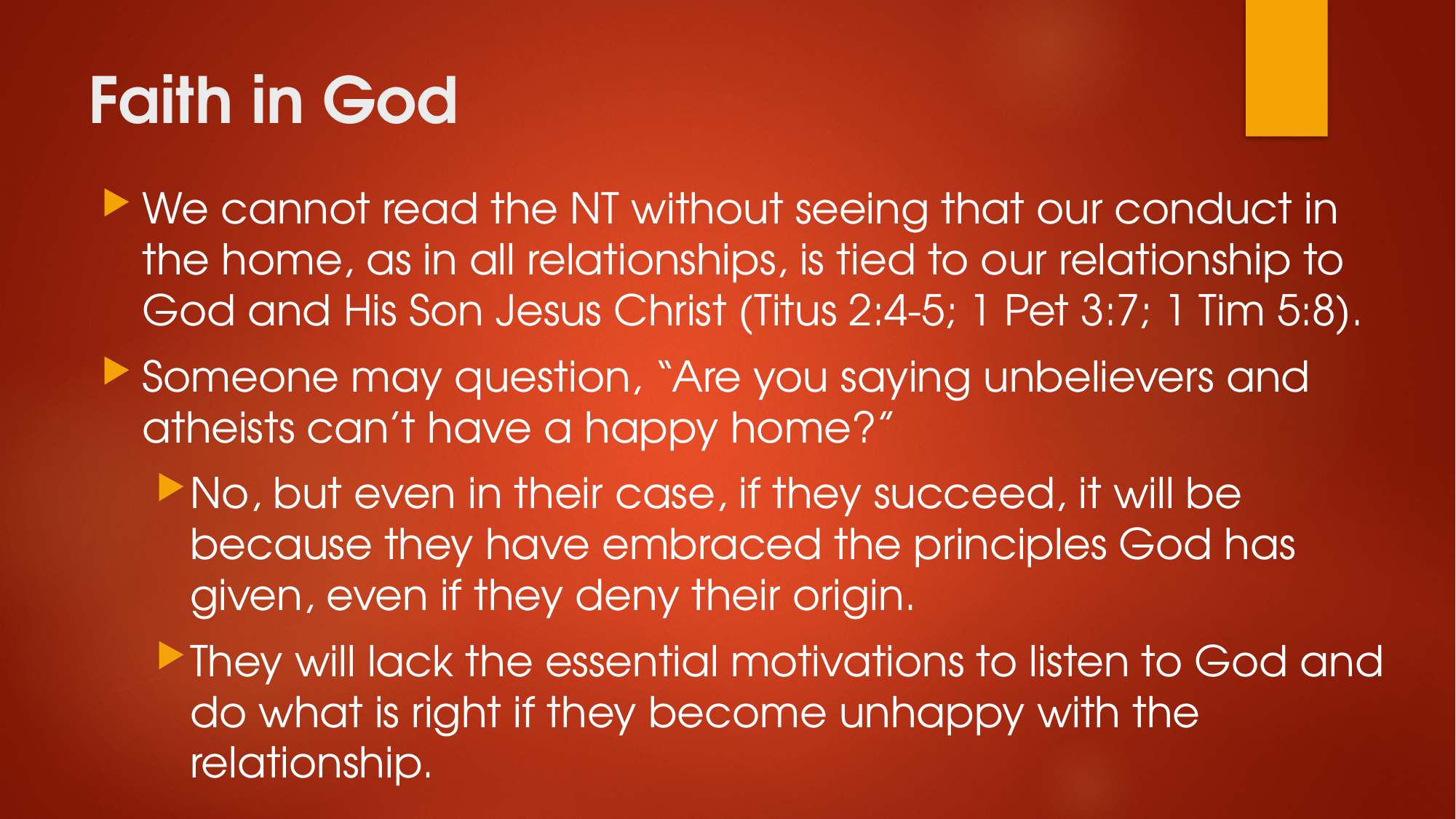

# Faith in God
We cannot read the NT without seeing that our conduct in the home, as in all relationships, is tied to our relationship to God and His Son Jesus Christ (Titus 2:4-5; 1 Pet 3:7; 1 Tim 5:8).
Someone may question, “Are you saying unbelievers and atheists can’t have a happy home?”
No, but even in their case, if they succeed, it will be because they have embraced the principles God has given, even if they deny their origin.
They will lack the essential motivations to listen to God and do what is right if they become unhappy with the relationship.